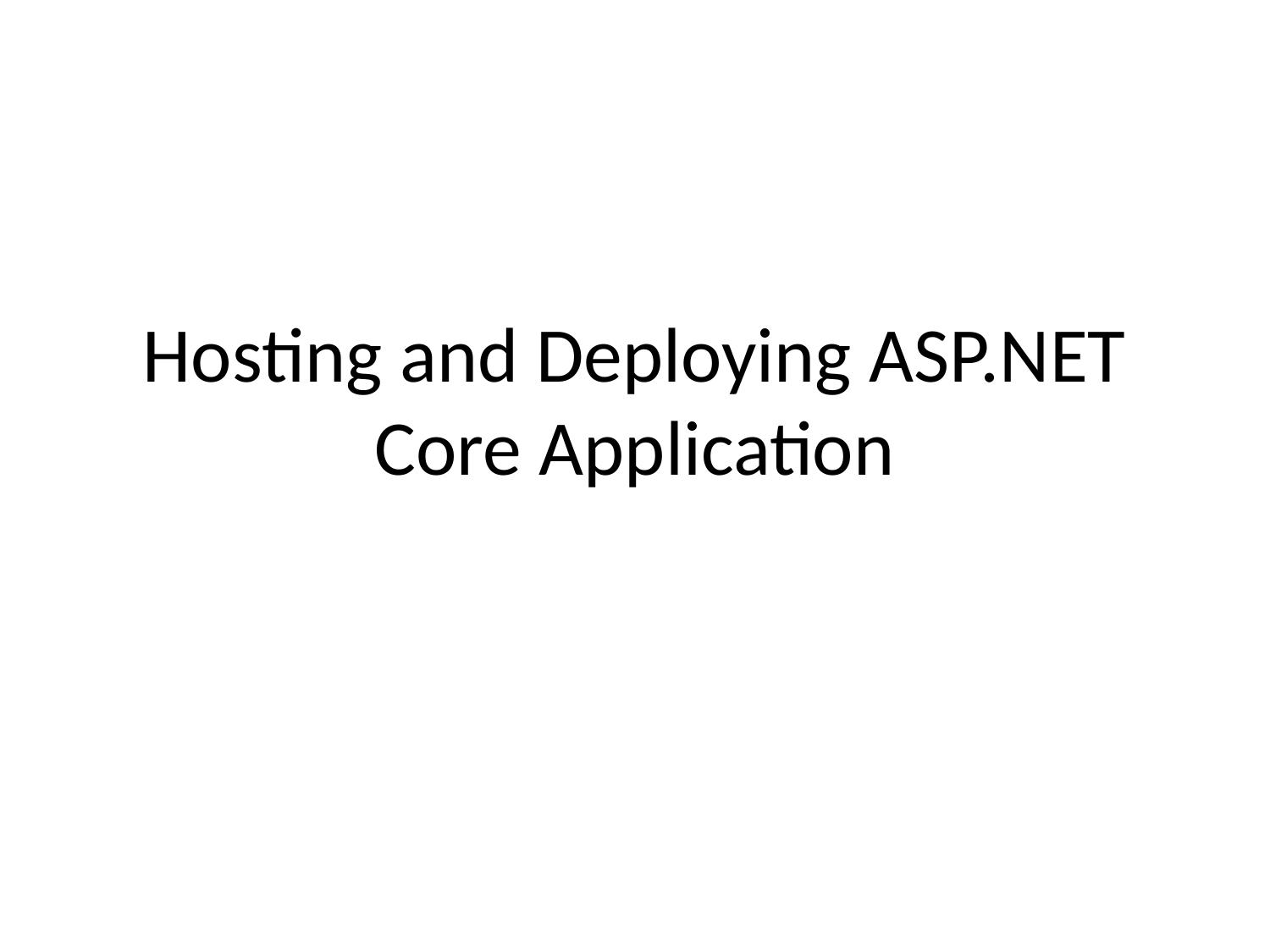

# Hosting and Deploying ASP.NET Core Application